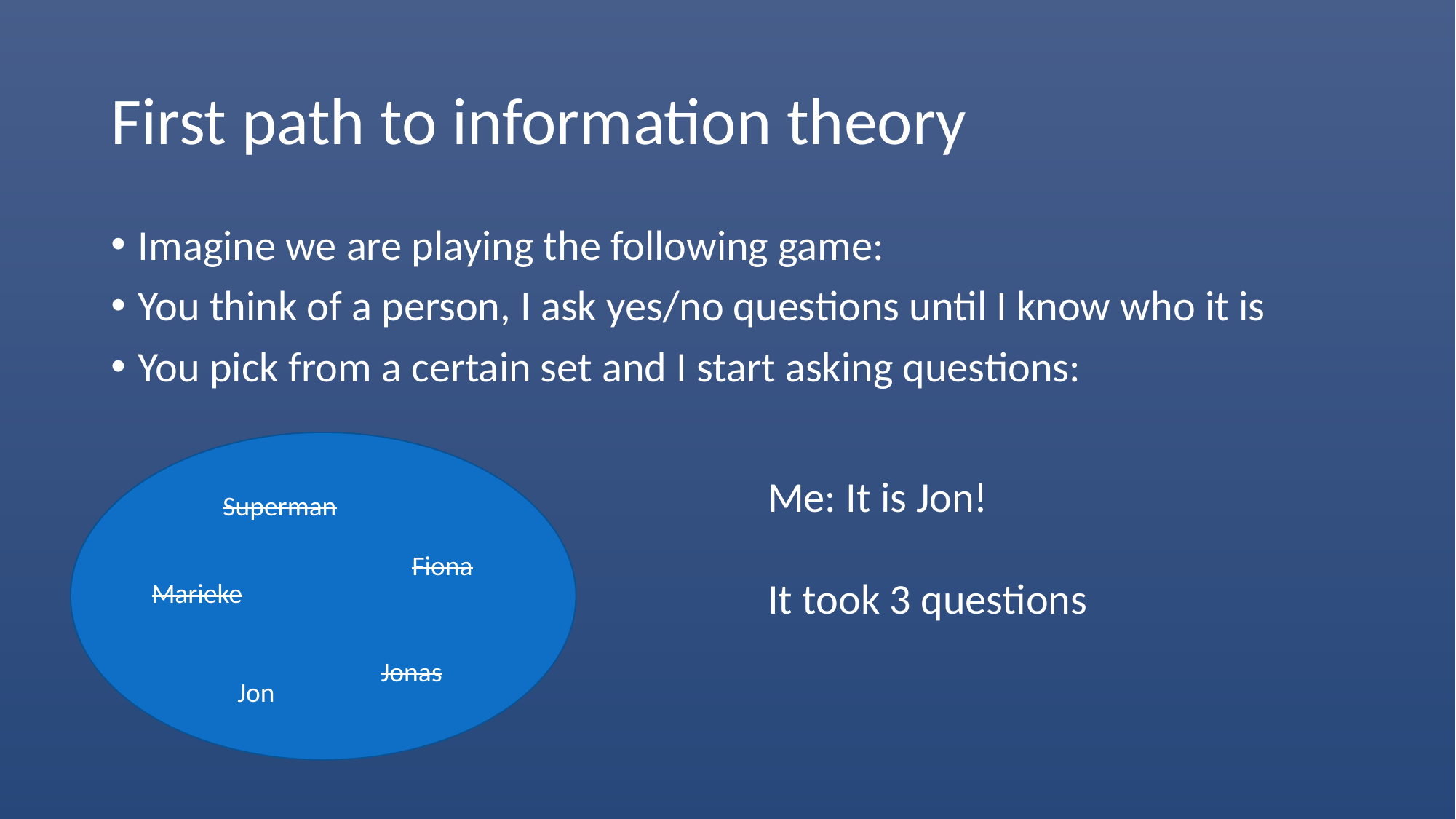

# First path to information theory
Imagine we are playing the following game:
You think of a person, I ask yes/no questions until I know who it is
You pick from a certain set and I start asking questions:

Me: It is Jon!

It took 3 questions
Superman
Fiona
Marieke
Jonas
Jon